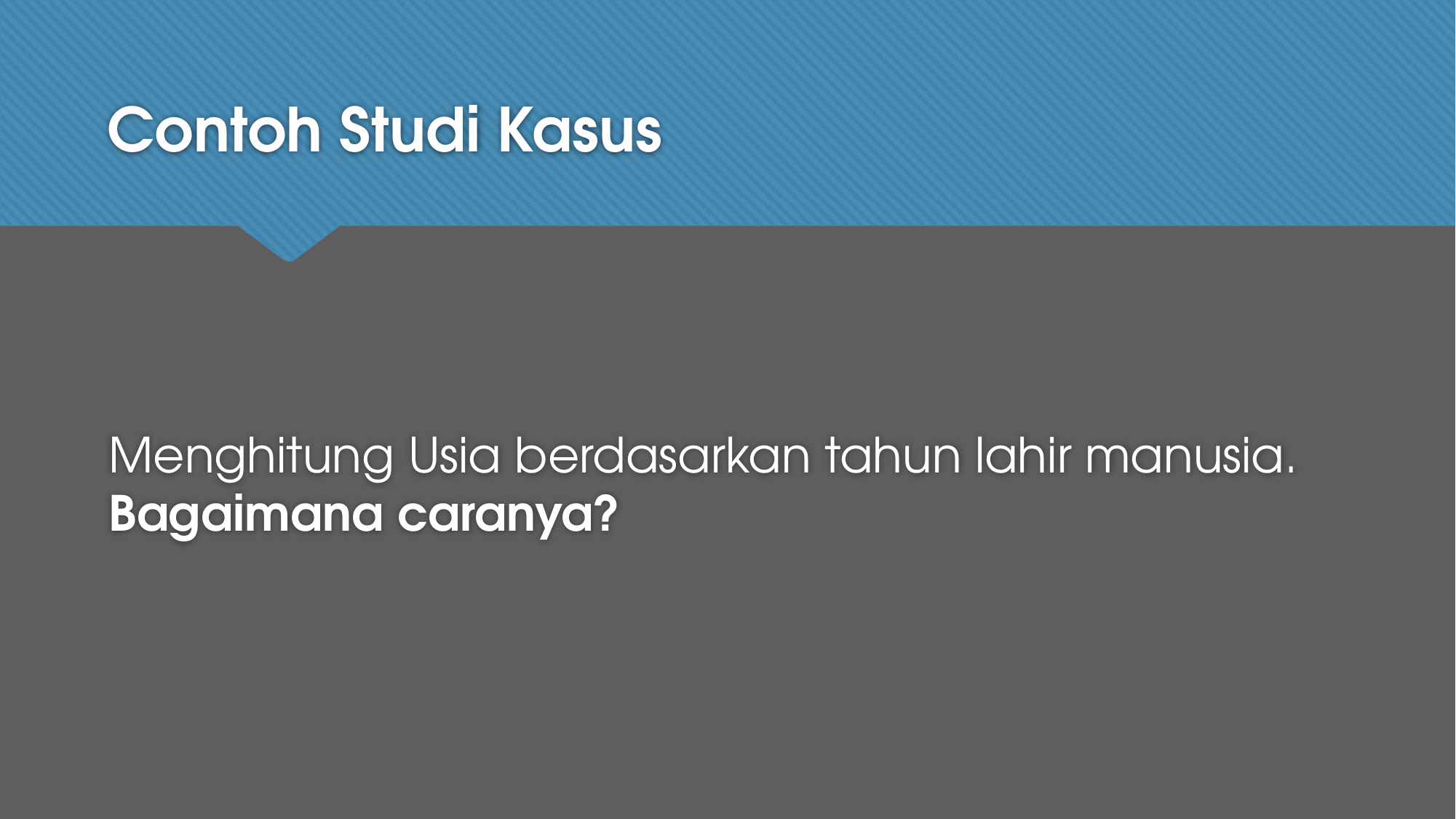

# Contoh Studi Kasus
Menghitung Usia berdasarkan tahun lahir manusia. Bagaimana caranya?